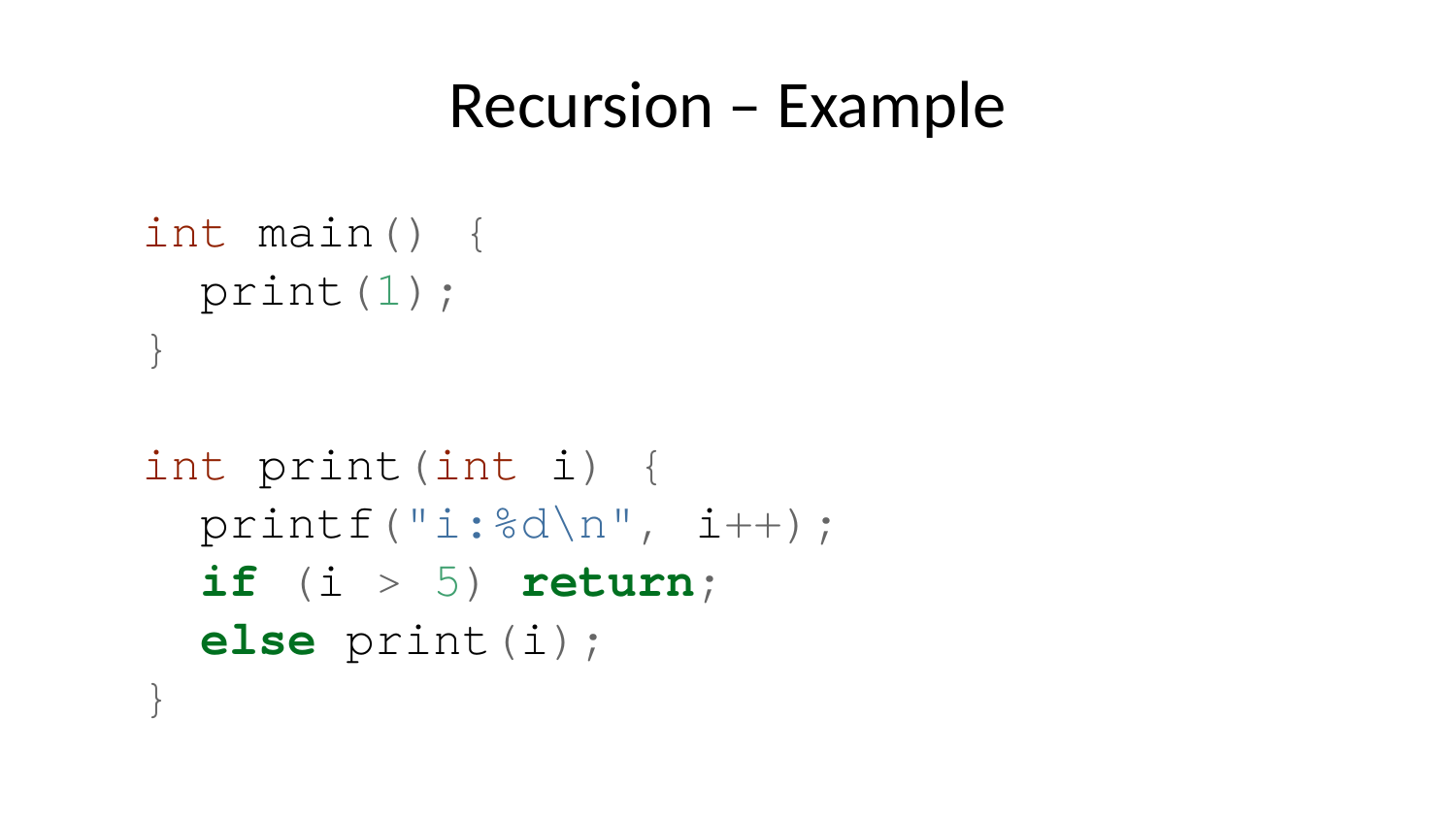

# Recursion – Example
int main() {
  print(1);
}
int print(int i) {
  printf("i:%d\n", i++);
  if (i > 5) return;
  else print(i);
}